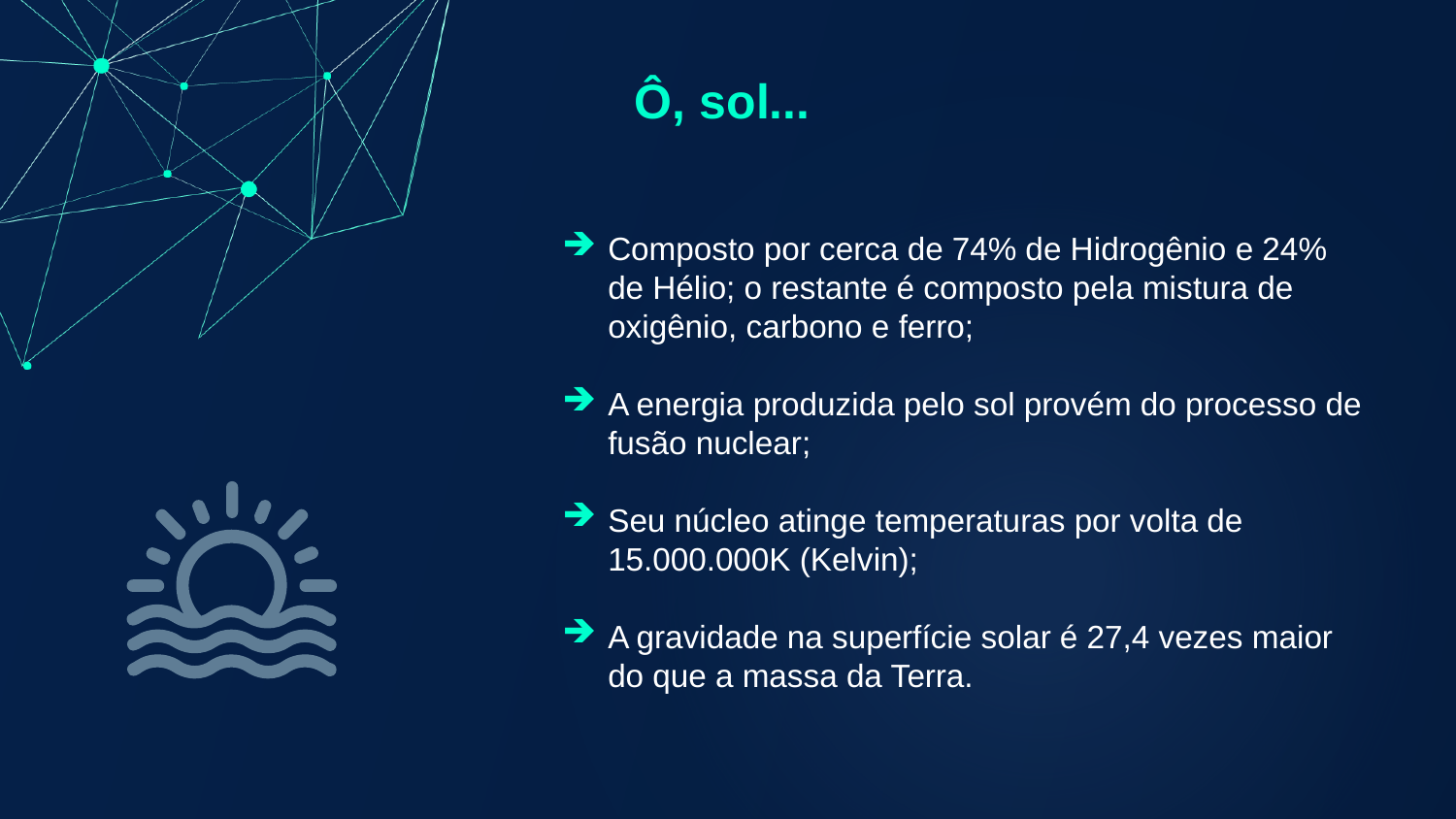

Ô, sol...
Composto por cerca de 74% de Hidrogênio e 24% de Hélio; o restante é composto pela mistura de oxigênio, carbono e ferro;

A energia produzida pelo sol provém do processo de fusão nuclear;

Seu núcleo atinge temperaturas por volta de 15.000.000K (Kelvin);

A gravidade na superfície solar é 27,4 vezes maior do que a massa da Terra.